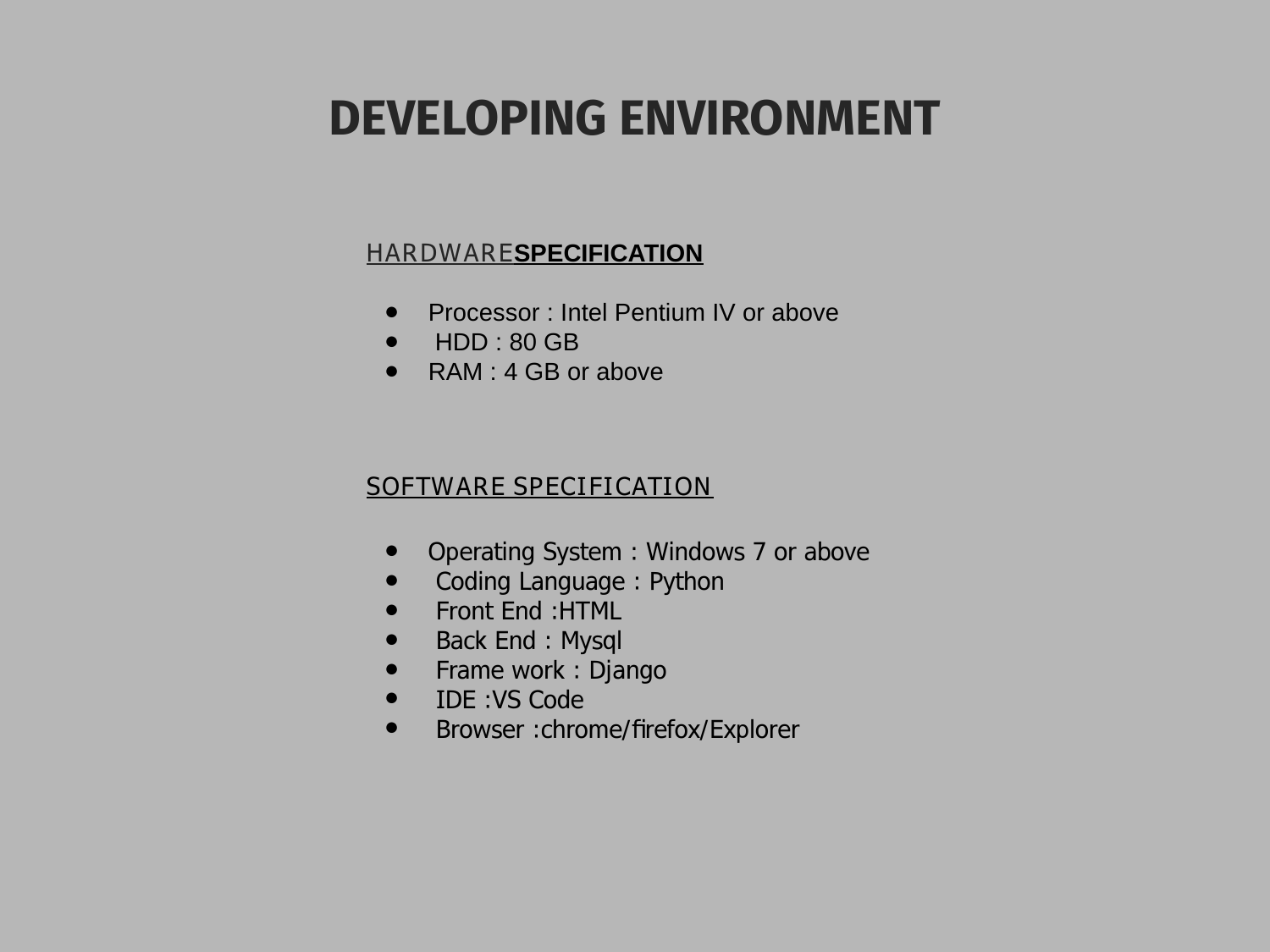

# DEVELOPING ENVIRONMENT
HARDWARESPECIFICATION

Processor : Intel Pentium IV or above
 HDD : 80 GB
RAM : 4 GB or above

SOFTWARE SPECIFICATION
Operating System : Windows 7 or above
 Coding Language : Python
 Front End :HTML
 Back End : Mysql
 Frame work : Django
 IDE :VS Code
 Browser :chrome/firefox/Explorer